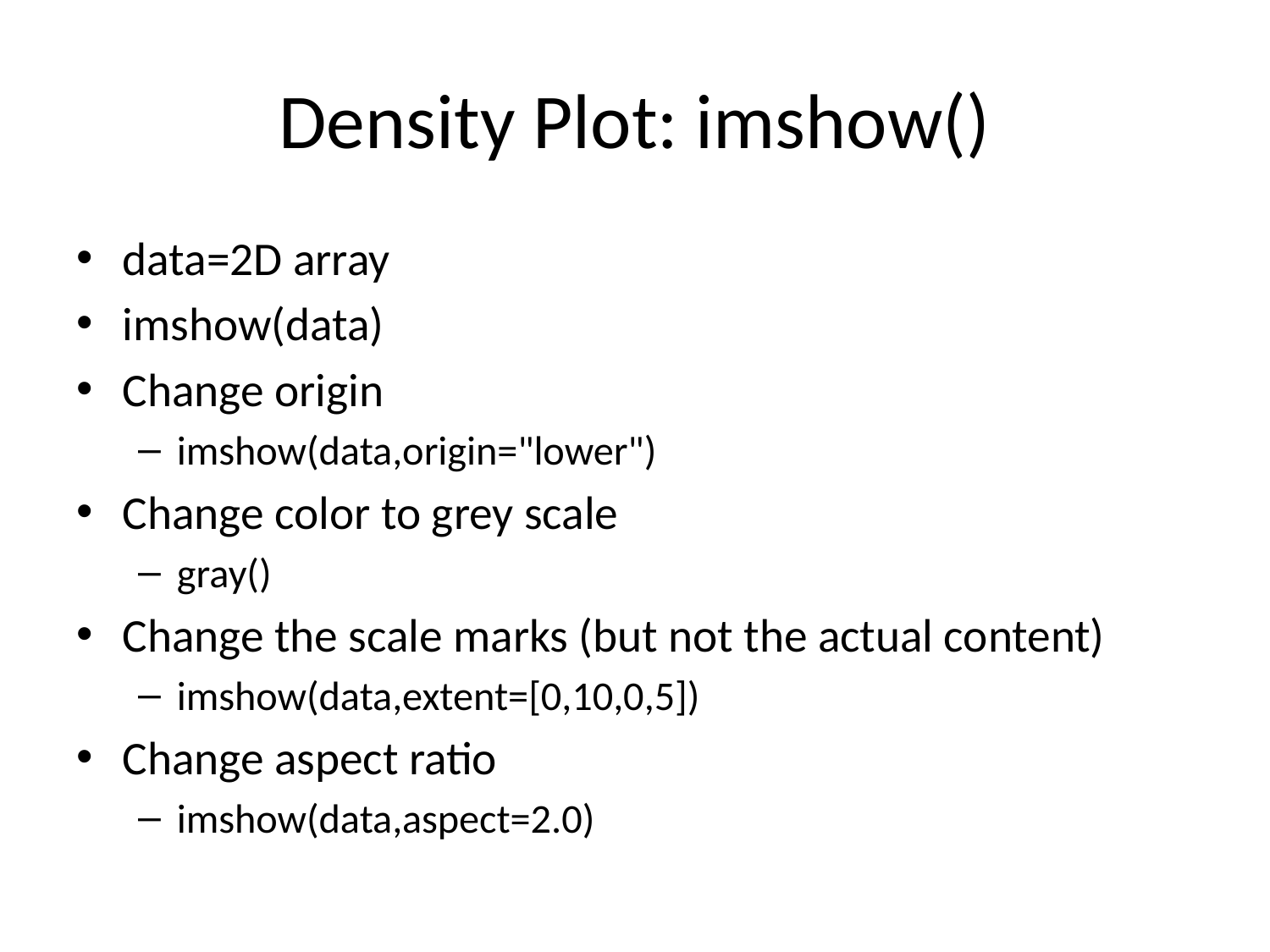

# Density Plot: imshow()
data=2D array
imshow(data)
Change origin
imshow(data,origin="lower")
Change color to grey scale
gray()
Change the scale marks (but not the actual content)
imshow(data,extent=[0,10,0,5])
Change aspect ratio
imshow(data,aspect=2.0)